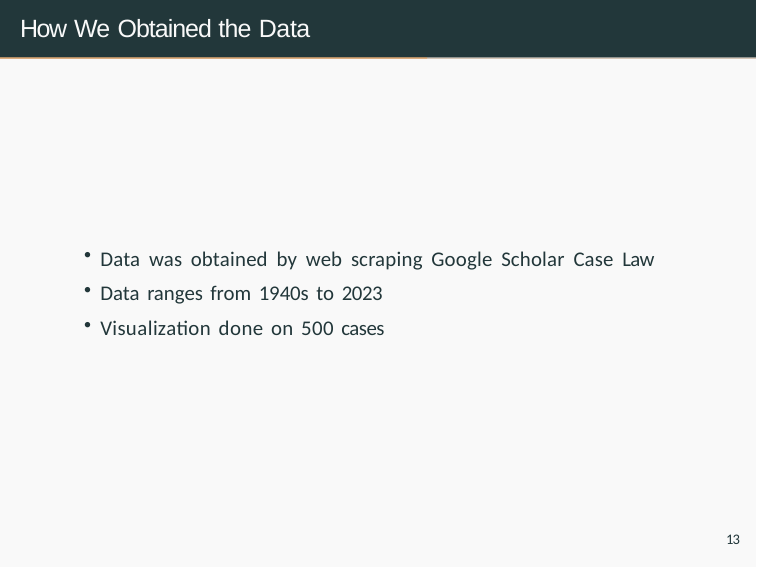

# How We Obtained the Data

Data was obtained by web scraping Google Scholar Case Law
Data ranges from 1940s to 2023
Visualization done on 500 cases
13